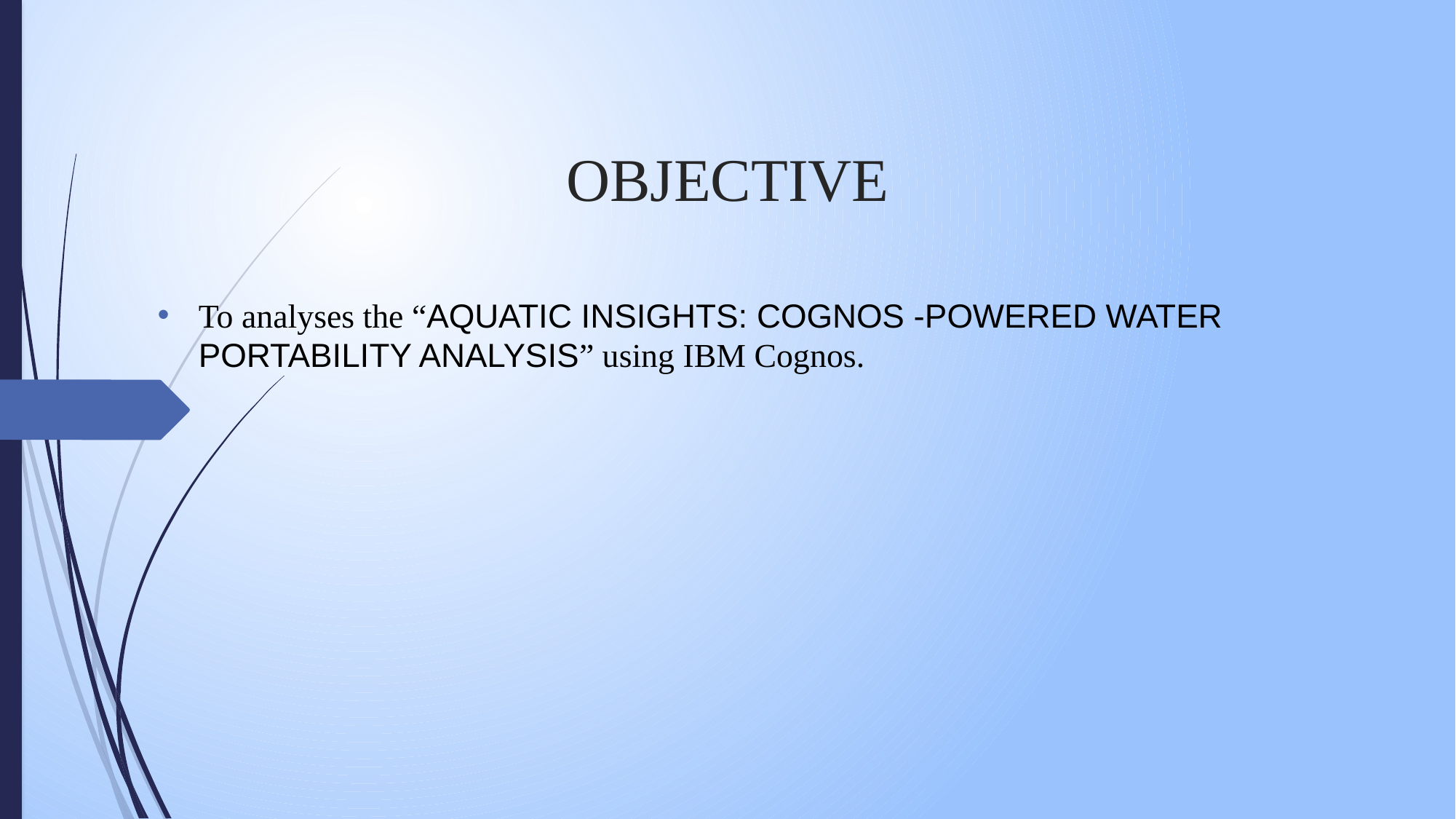

# OBJECTIVE
To analyses the “AQUATIC INSIGHTS: COGNOS -POWERED WATER PORTABILITY ANALYSIS” using IBM Cognos.